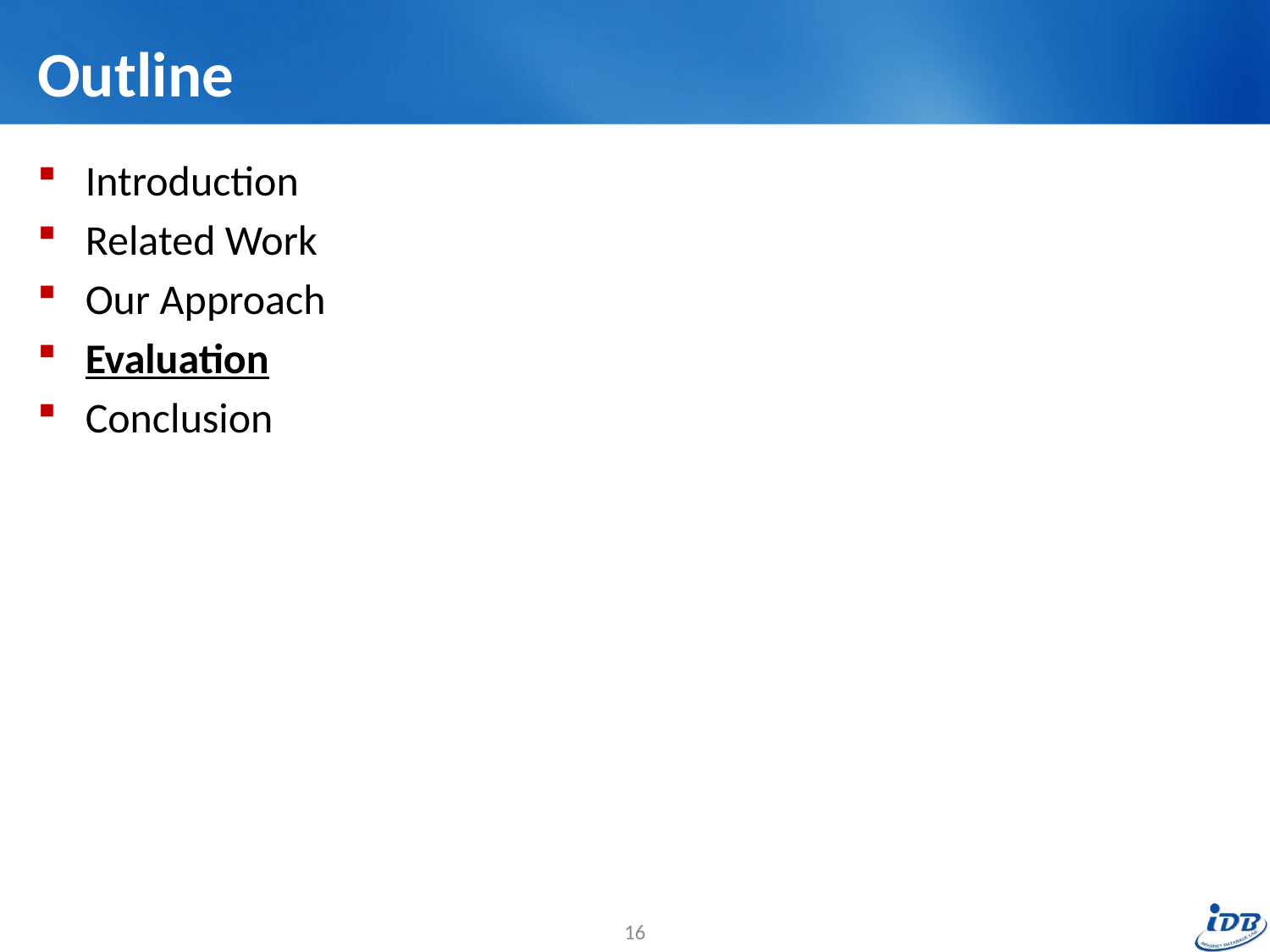

# Outline
Introduction
Related Work
Our Approach
Evaluation
Conclusion
16